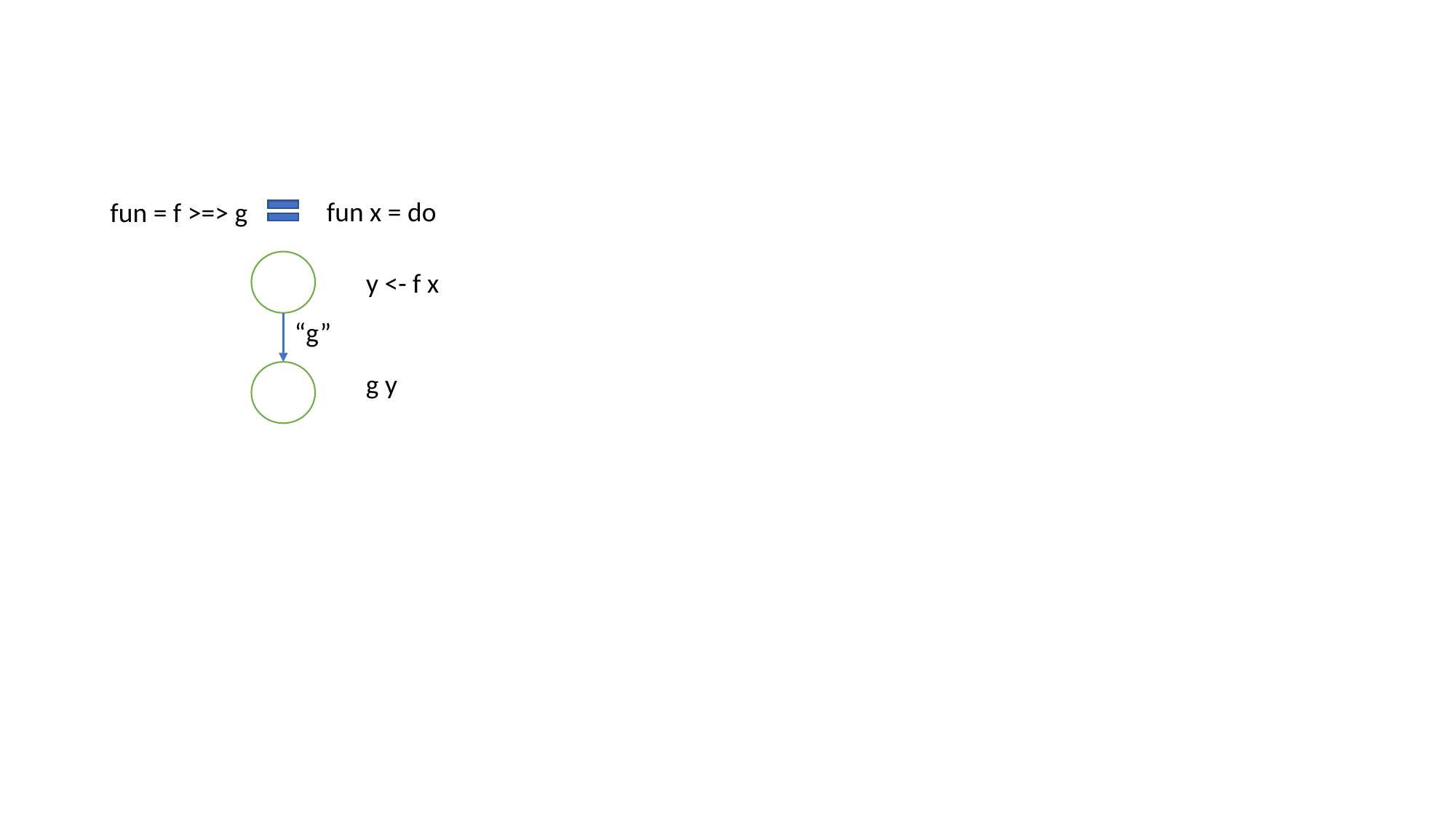

fun x = do
fun = f >=> g

y <- f x
“g”

g y